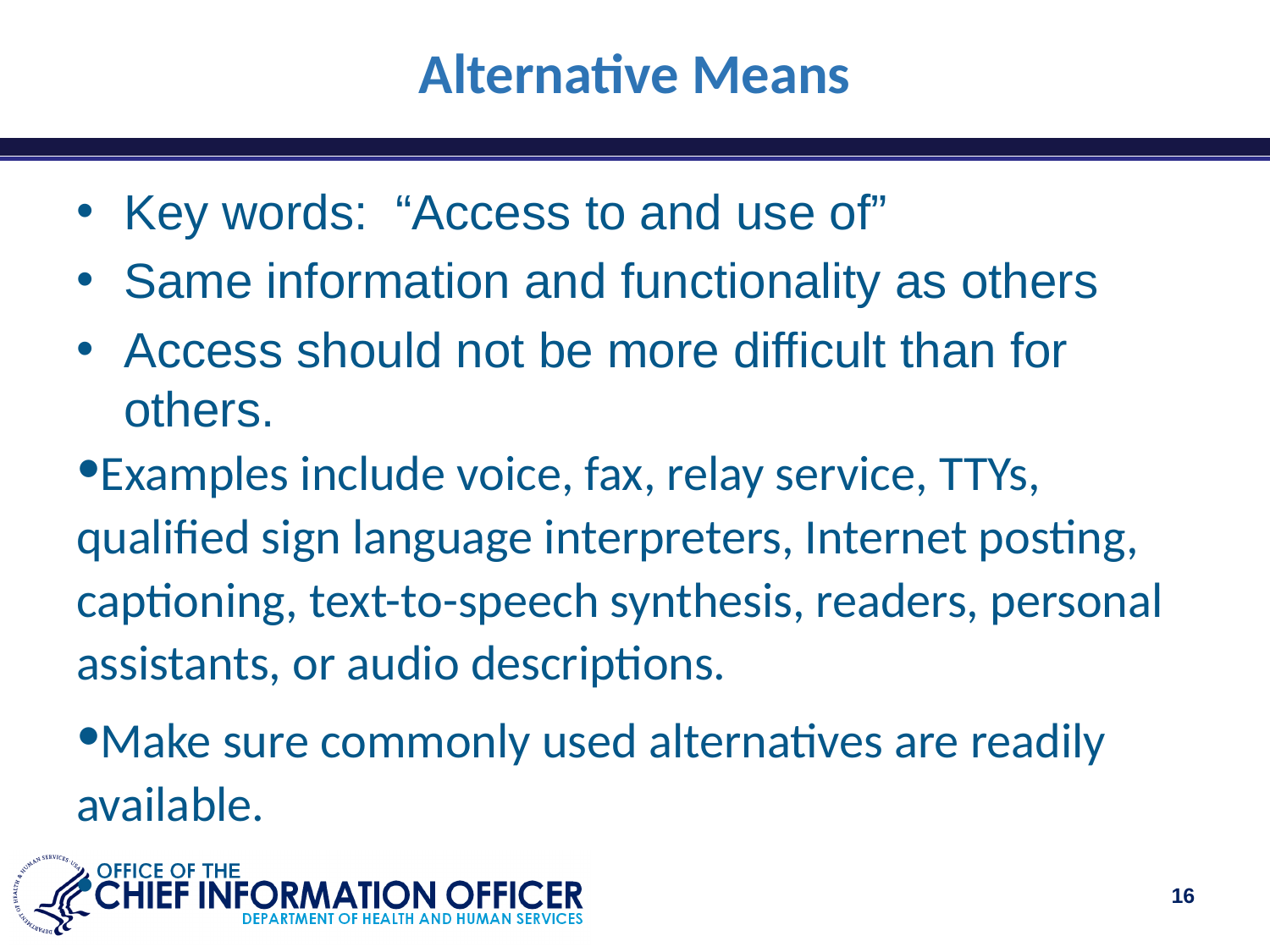

# Alternative Means
Key words:  “Access to and use of”
Same information and functionality as others
Access should not be more difficult than for others.
Examples include voice, fax, relay service, TTYs, qualified sign language interpreters, Internet posting, captioning, text-to-speech synthesis, readers, personal assistants, or audio descriptions.
Make sure commonly used alternatives are readily available.

16